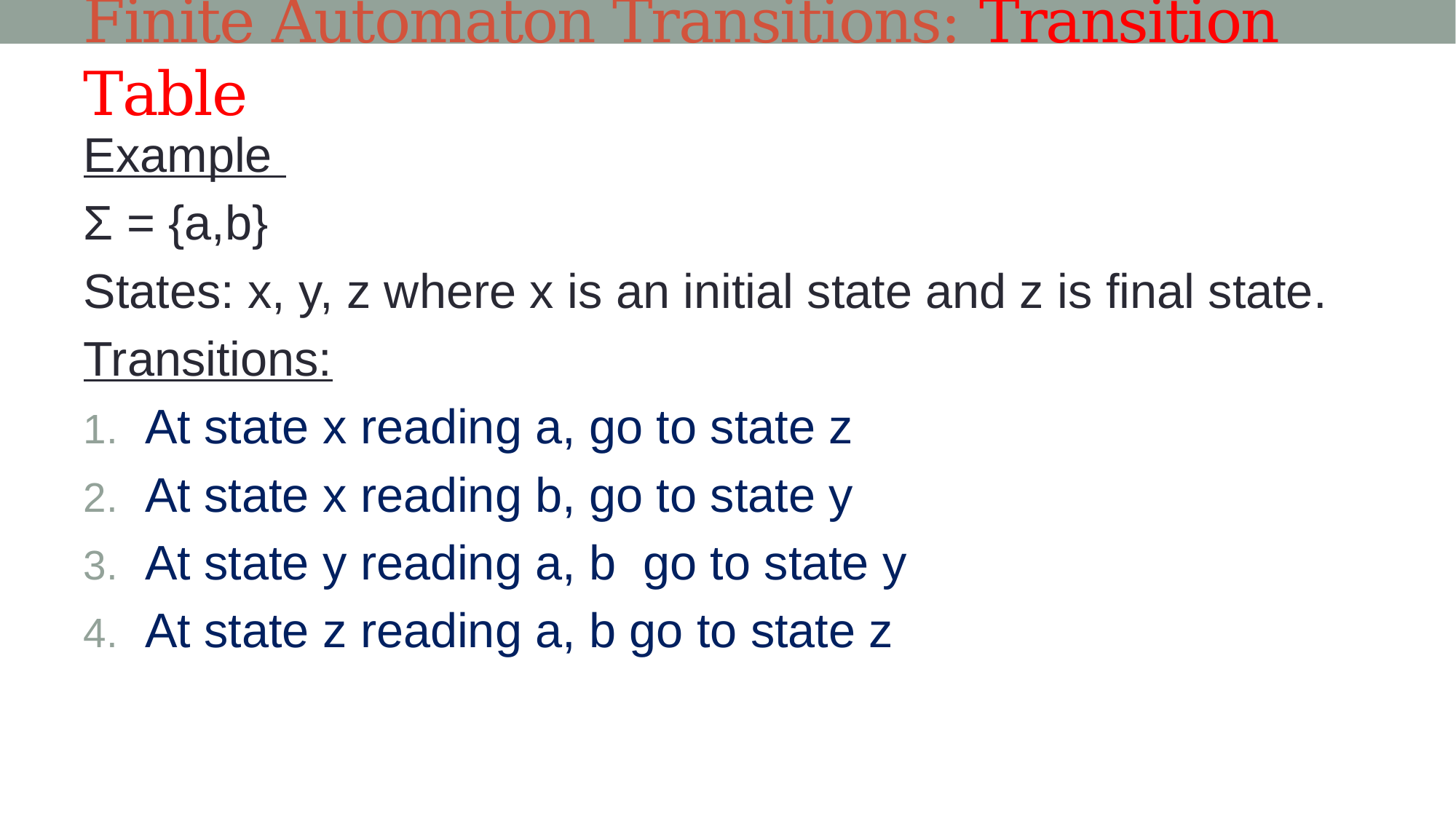

# Finite Automaton Transitions: Transition Table
Example
Σ = {a,b}
States: x, y, z where x is an initial state and z is final state.
Transitions:
At state x reading a, go to state z
At state x reading b, go to state y
At state y reading a, b  go to state y
At state z reading a, b go to state z